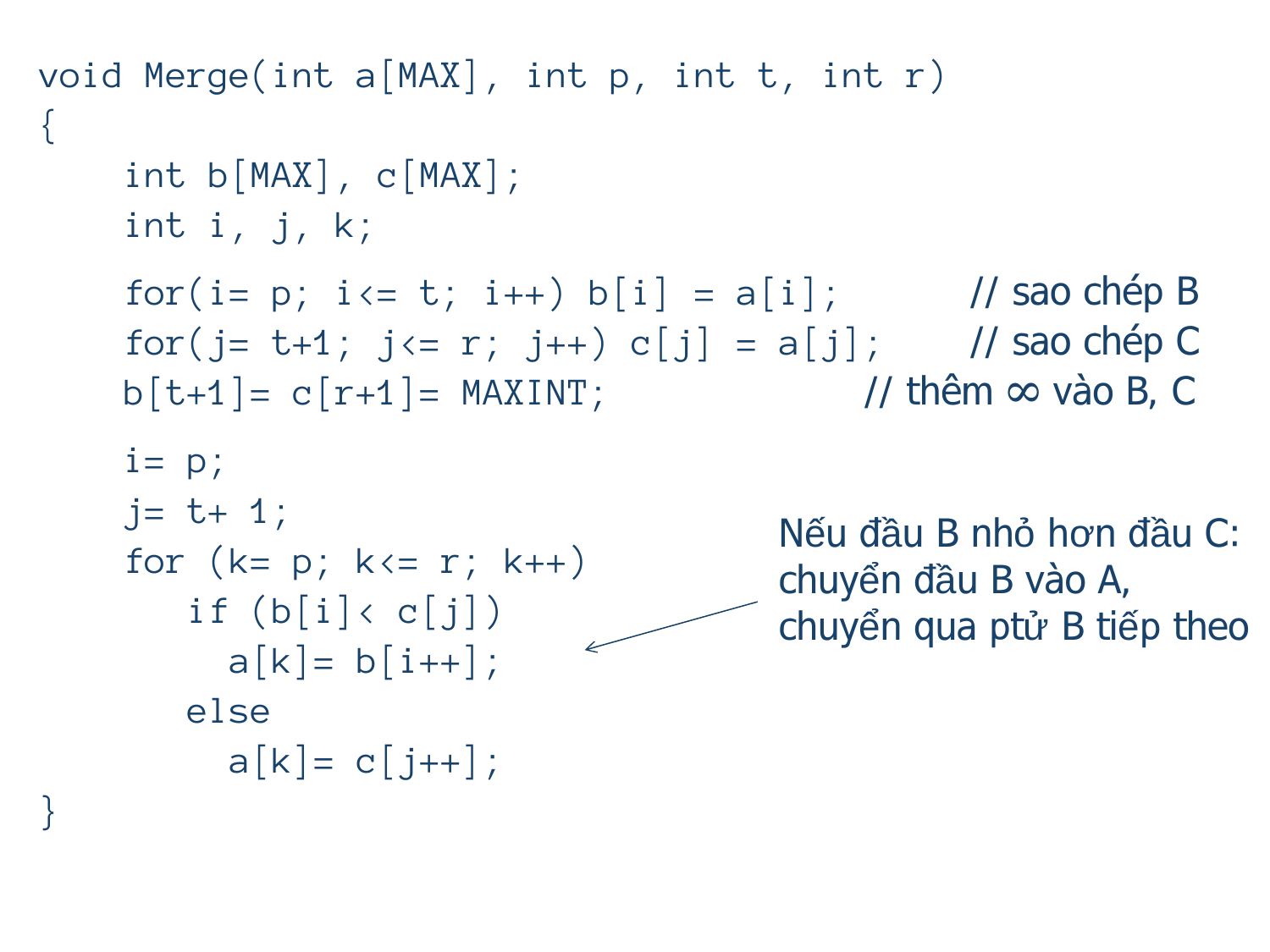

void Merge(int a[MAX], int p, int t, int r)
{
    int b[MAX], c[MAX];
    int i, j, k;
    for(i= p; i<= t; i++) b[i] = a[i];      // sao chép B
    for(j= t+1; j<= r; j++) c[j] = a[j];    // sao chép C
    b[t+1]= c[r+1]= MAXINT;            // thêm ∞ vào B, C
    i= p;
    j= t+ 1;
    for (k= p; k<= r; k++)
       if (b[i]< c[j])
	   a[k]= b[i++];
	 else
         a[k]= c[j++];
}
Nếu đầu B nhỏ hơn đầu C: chuyển đầu B vào A, chuyển qua ptử B tiếp theo